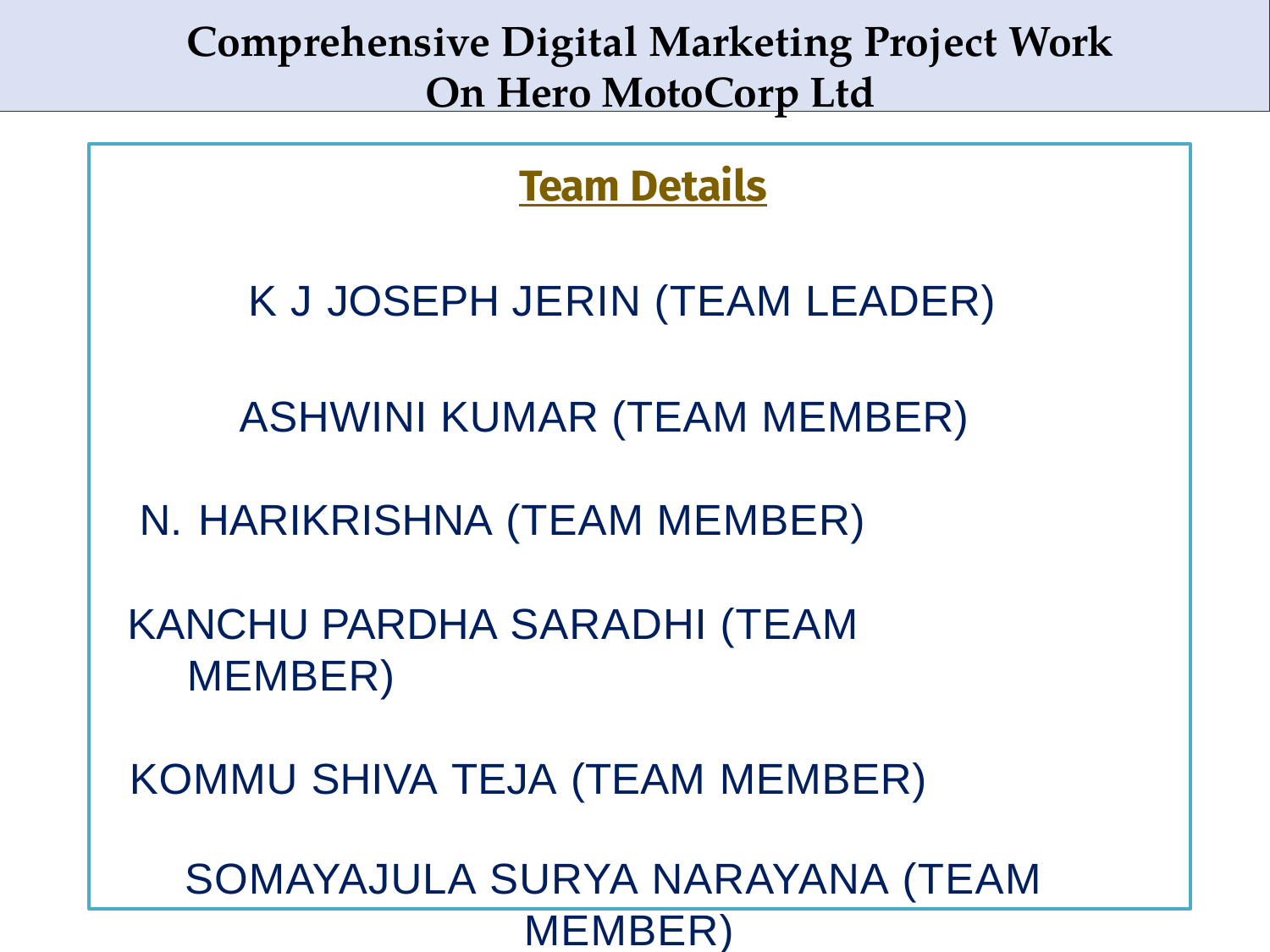

# Comprehensive Digital Marketing Project Work On Hero MotoCorp Ltd

Team Details
      K J JOSEPH JERIN (TEAM LEADER)
     ASHWINI KUMAR (TEAM MEMBER)

    N. HARIKRISHNA (TEAM MEMBER)

   KANCHU PARDHA SARADHI (TEAM MEMBER)

   KOMMU SHIVA TEJA (TEAM MEMBER)

     SOMAYAJULA SURYA NARAYANA (TEAM MEMBER)